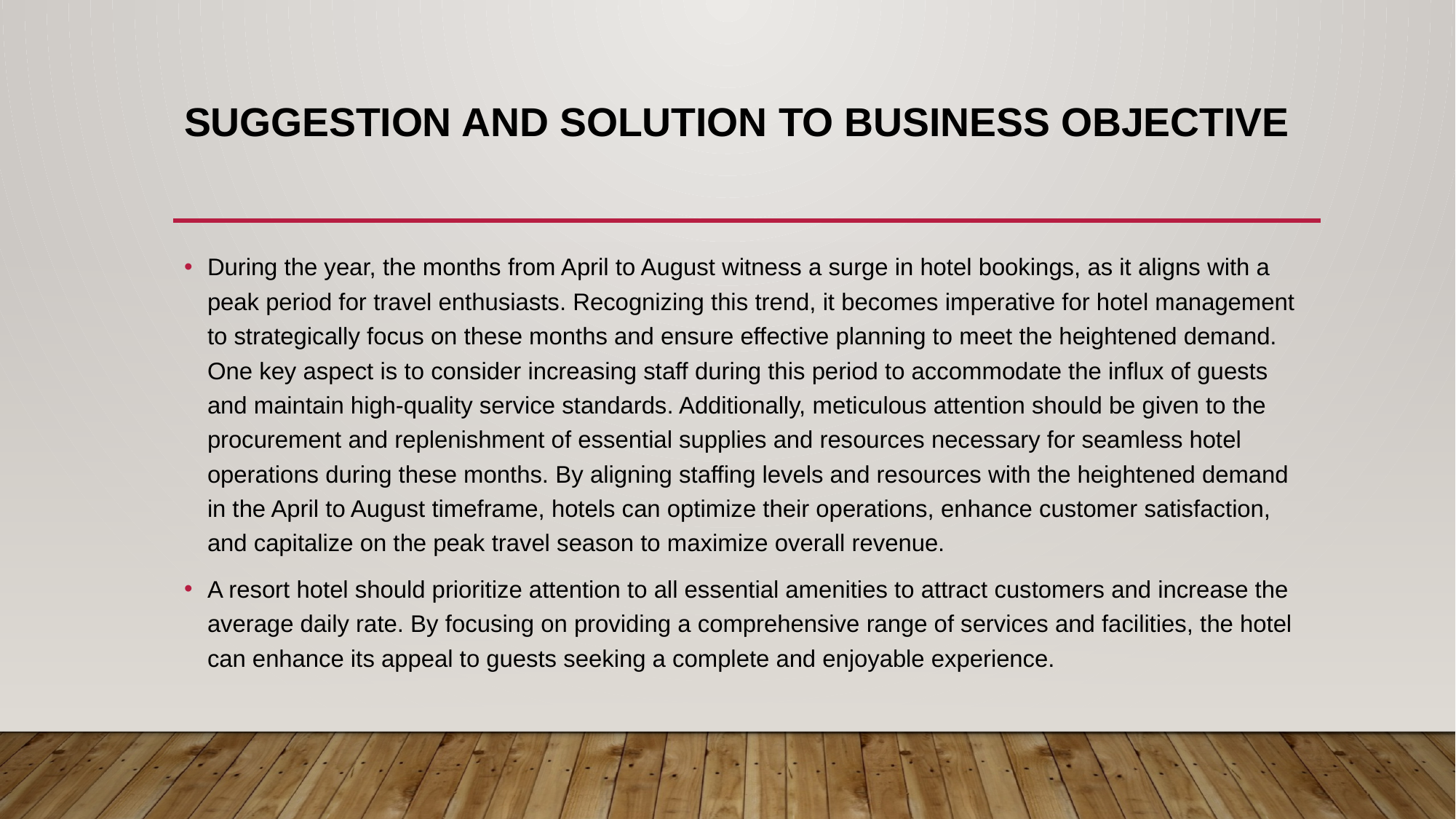

# Suggestion and Solution to Business Objective
During the year, the months from April to August witness a surge in hotel bookings, as it aligns with a peak period for travel enthusiasts. Recognizing this trend, it becomes imperative for hotel management to strategically focus on these months and ensure effective planning to meet the heightened demand. One key aspect is to consider increasing staff during this period to accommodate the influx of guests and maintain high-quality service standards. Additionally, meticulous attention should be given to the procurement and replenishment of essential supplies and resources necessary for seamless hotel operations during these months. By aligning staffing levels and resources with the heightened demand in the April to August timeframe, hotels can optimize their operations, enhance customer satisfaction, and capitalize on the peak travel season to maximize overall revenue.
A resort hotel should prioritize attention to all essential amenities to attract customers and increase the average daily rate. By focusing on providing a comprehensive range of services and facilities, the hotel can enhance its appeal to guests seeking a complete and enjoyable experience.